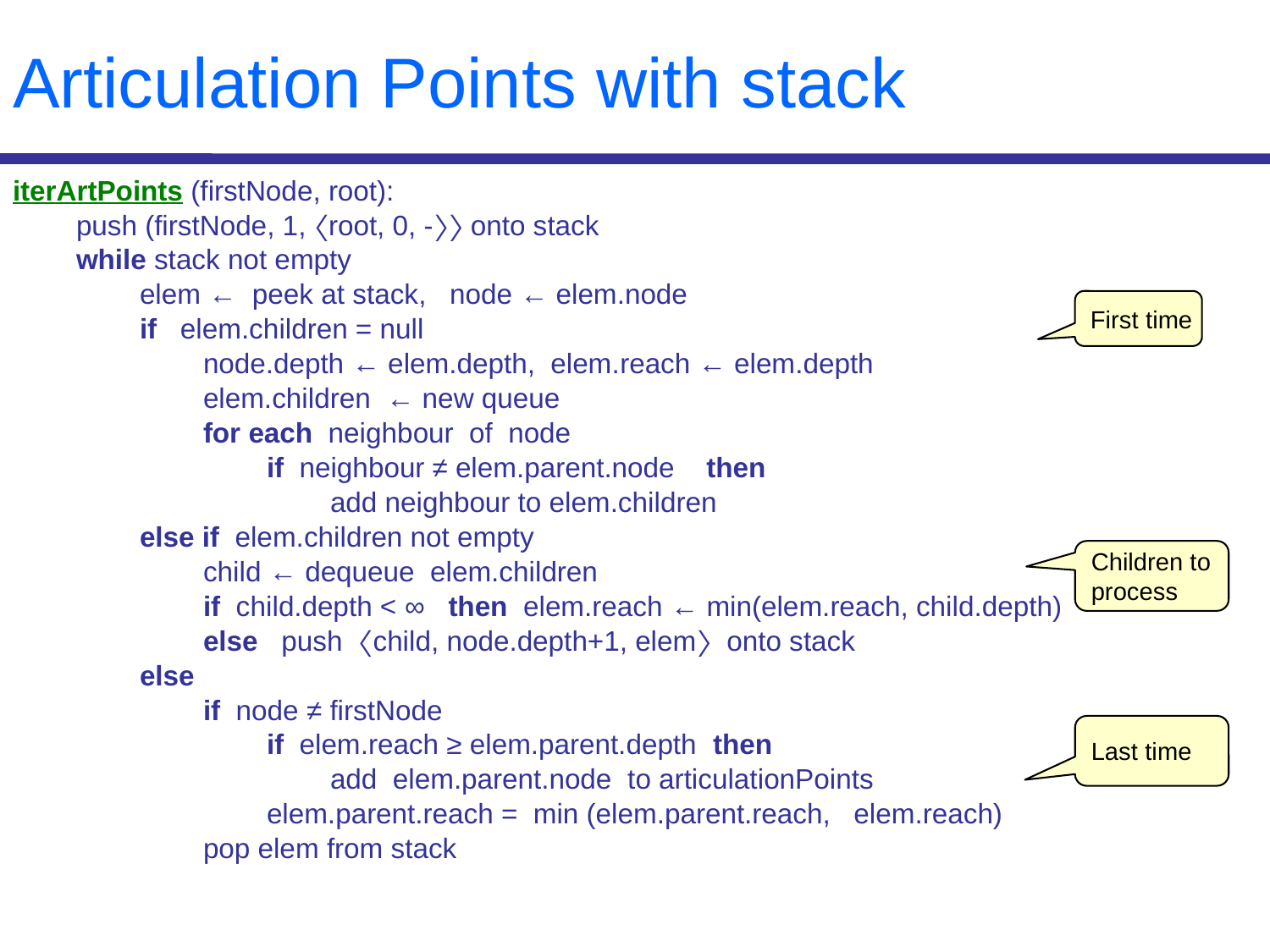

# Articulation Points with stack
iterArtPoints (firstNode, root):
push (firstNode, 1, 〈root, 0, -〉〉 onto stack
while stack not empty
elem ←  peek at stack,   node ← elem.node
if   elem.children = null
node.depth ← elem.depth,  elem.reach ← elem.depth
elem.children  ← new queue
for each  neighbour  of  node
if  neighbour ≠ elem.parent.node    then
add neighbour to elem.children
else if  elem.children not empty
child ← dequeue  elem.children
if  child.depth < ∞   then  elem.reach ← min(elem.reach, child.depth)
else   push  〈child, node.depth+1, elem〉  onto stack
else
if  node ≠ firstNode
if  elem.reach ≥ elem.parent.depth  then
add  elem.parent.node  to articulationPoints
elem.parent.reach =  min (elem.parent.reach,   elem.reach)
pop elem from stack
First time
Children to
process
Last time